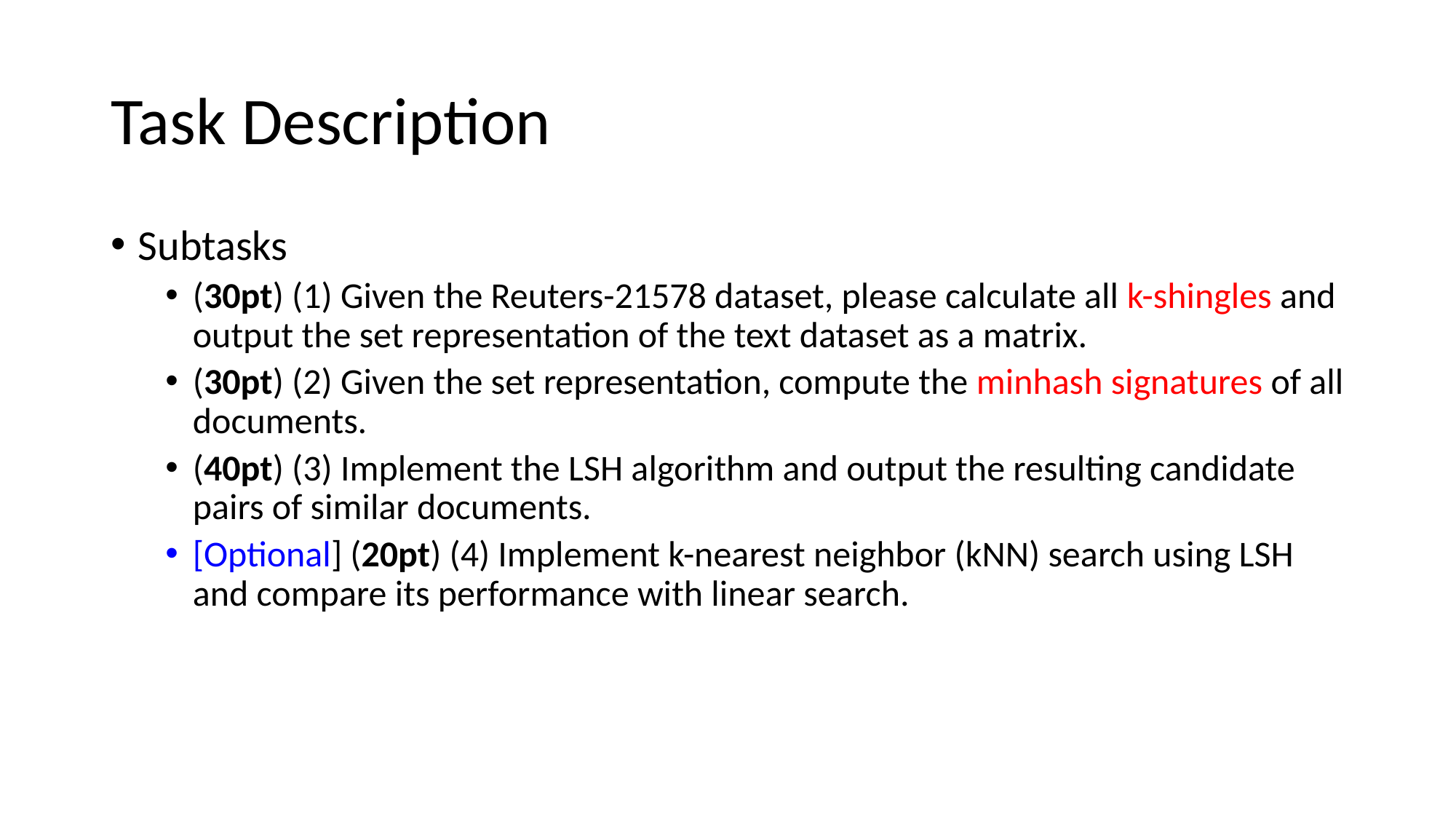

# Task Description
Subtasks
(30pt) (1) Given the Reuters-21578 dataset, please calculate all k-shingles and output the set representation of the text dataset as a matrix.
(30pt) (2) Given the set representation, compute the minhash signatures of all documents.
(40pt) (3) Implement the LSH algorithm and output the resulting candidate pairs of similar documents.
[Optional] (20pt) (4) Implement k-nearest neighbor (kNN) search using LSH and compare its performance with linear search.